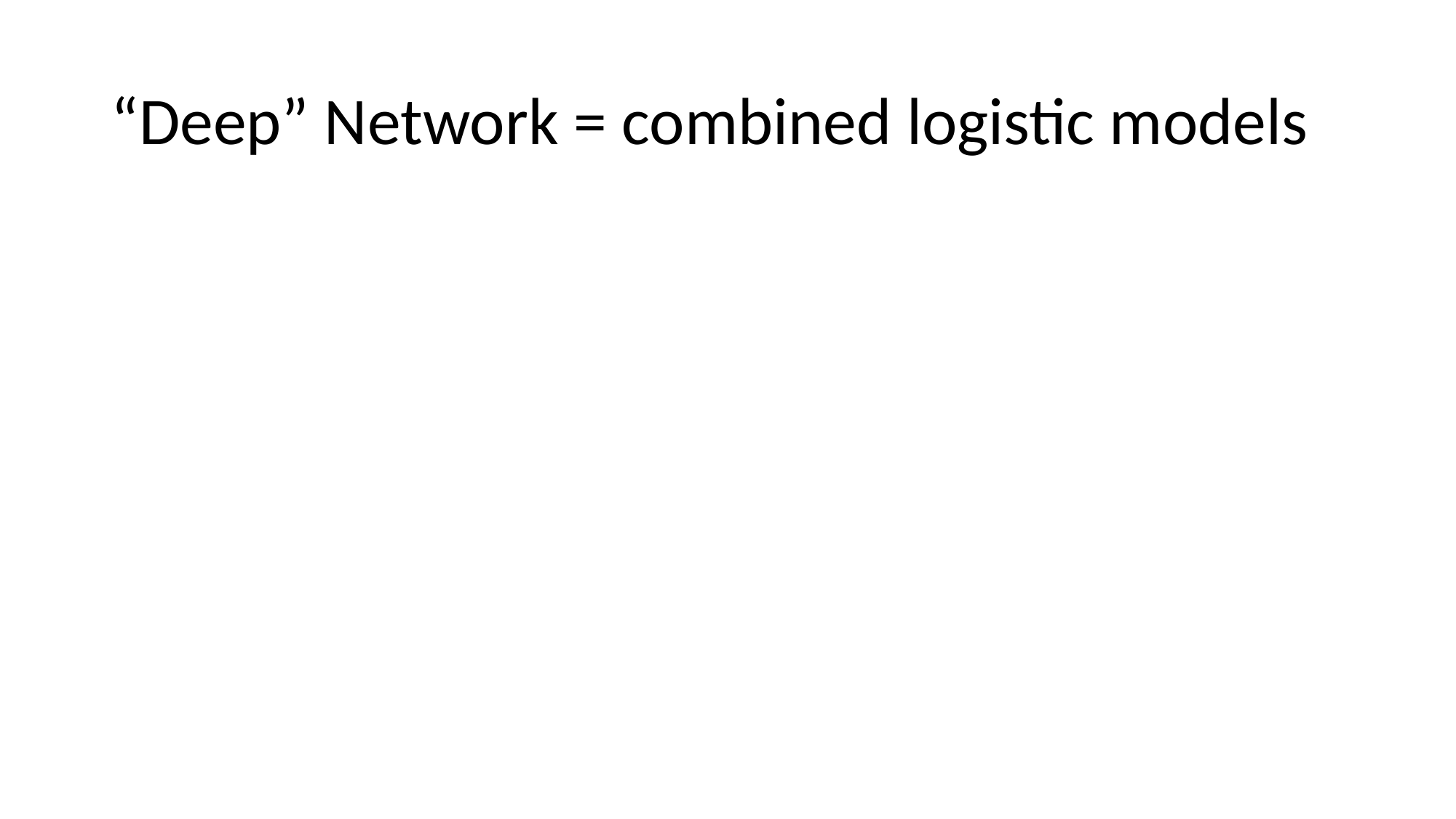

# “Deep” Network = combined logistic models